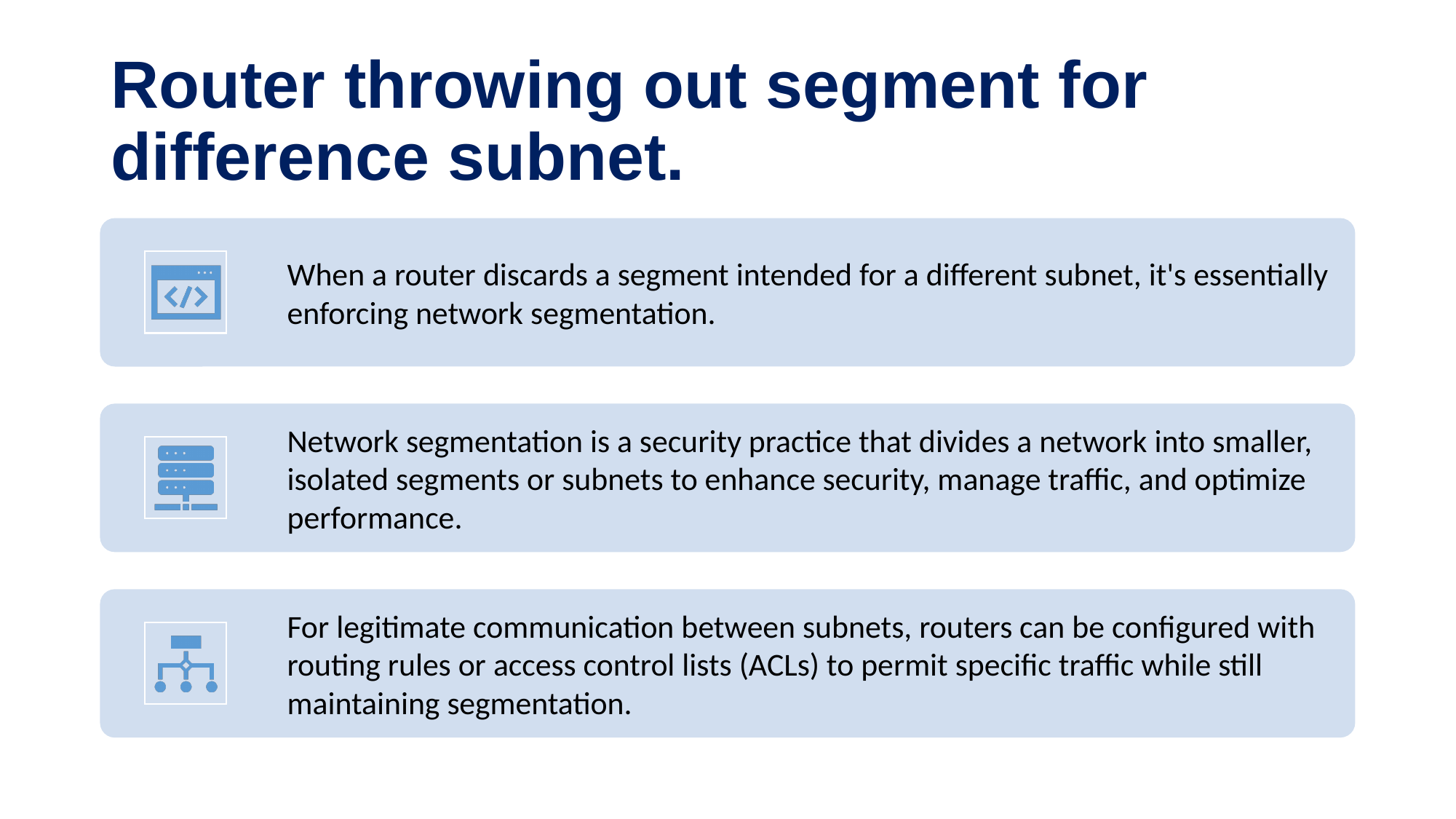

# Router throwing out segment for difference subnet.
When a router discards a segment intended for a different subnet, it's essentially enforcing network segmentation.
Network segmentation is a security practice that divides a network into smaller, isolated segments or subnets to enhance security, manage traffic, and optimize performance.
For legitimate communication between subnets, routers can be configured with routing rules or access control lists (ACLs) to permit specific traffic while still maintaining segmentation.